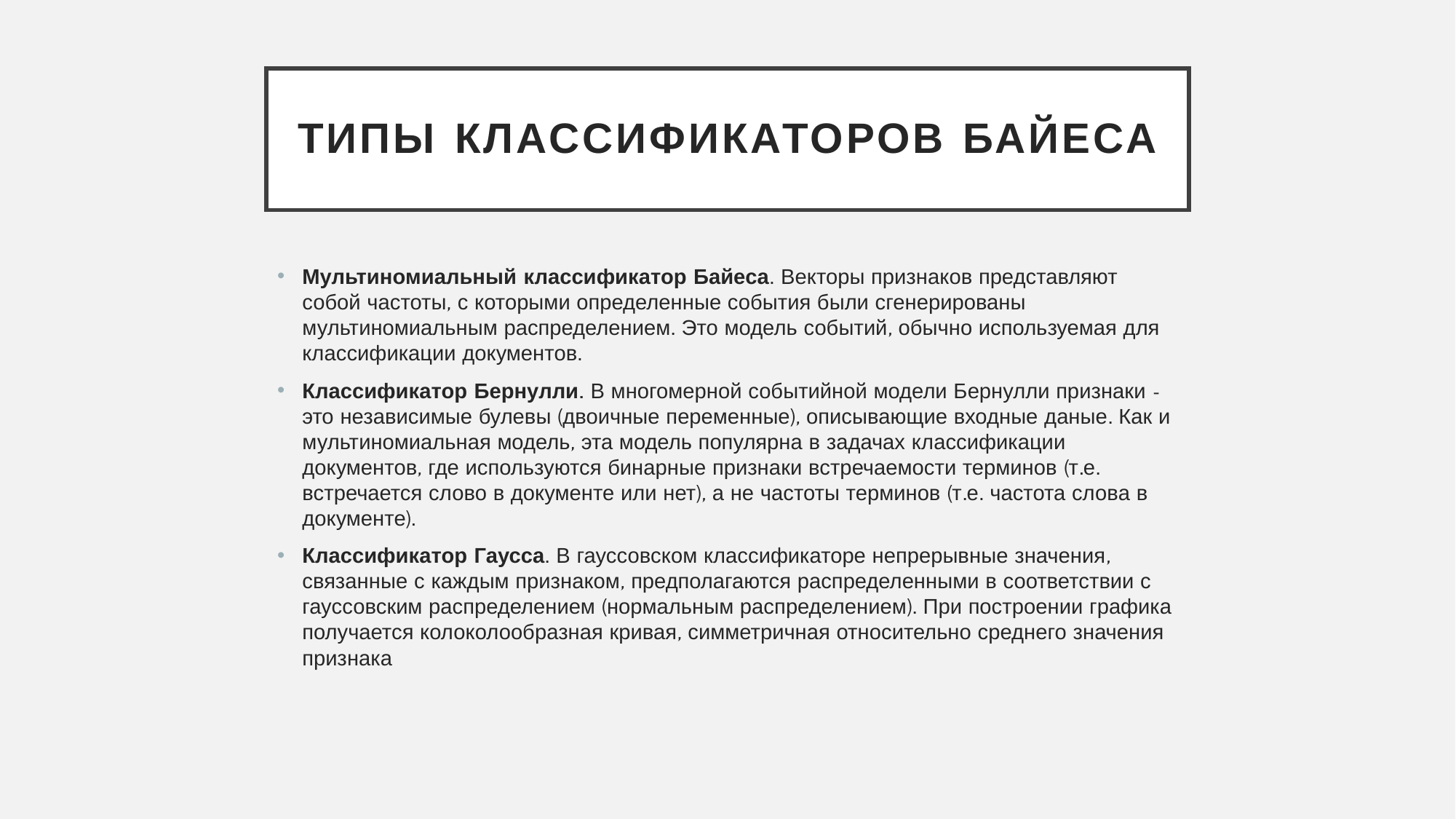

# Типы классификаторов Байеса
Мультиномиальный классификатор Байеса. Векторы признаков представляют собой частоты, с которыми определенные события были сгенерированы мультиномиальным распределением. Это модель событий, обычно используемая для классификации документов.
Классификатор Бернулли. В многомерной событийной модели Бернулли признаки - это независимые булевы (двоичные переменные), описывающие входные даные. Как и мультиномиальная модель, эта модель популярна в задачах классификации документов, где используются бинарные признаки встречаемости терминов (т.е. встречается слово в документе или нет), а не частоты терминов (т.е. частота слова в документе).
Классификатор Гаусса. В гауссовском классификаторе непрерывные значения, связанные с каждым признаком, предполагаются распределенными в соответствии с гауссовским распределением (нормальным распределением). При построении графика получается колоколообразная кривая, симметричная относительно среднего значения признака